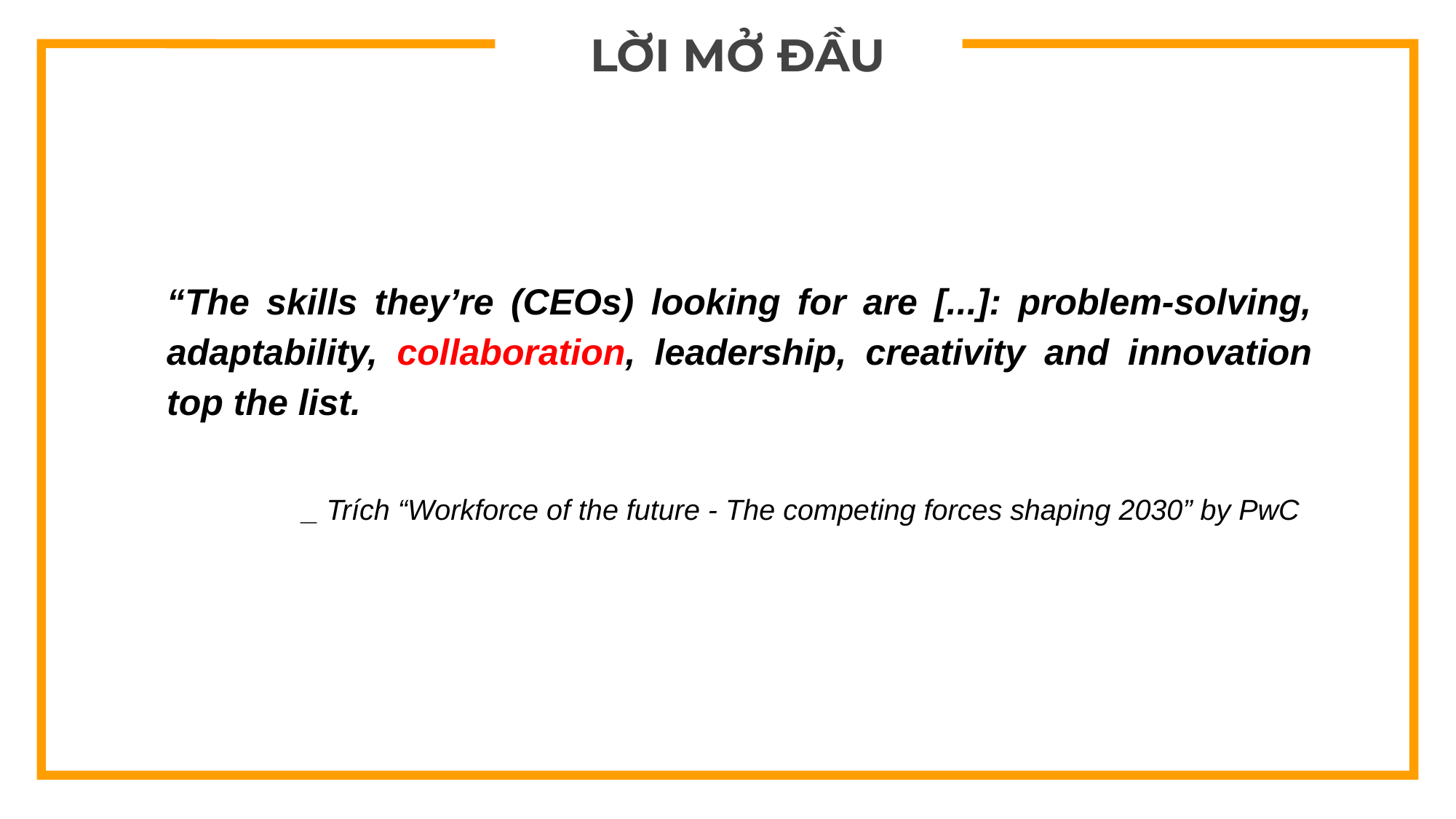

LỜI MỞ ĐẦU
“The skills they’re (CEOs) looking for are [...]: problem-solving, adaptability, collaboration, leadership, creativity and innovation top the list.
_ Trích “Workforce of the future - The competing forces shaping 2030” by PwC